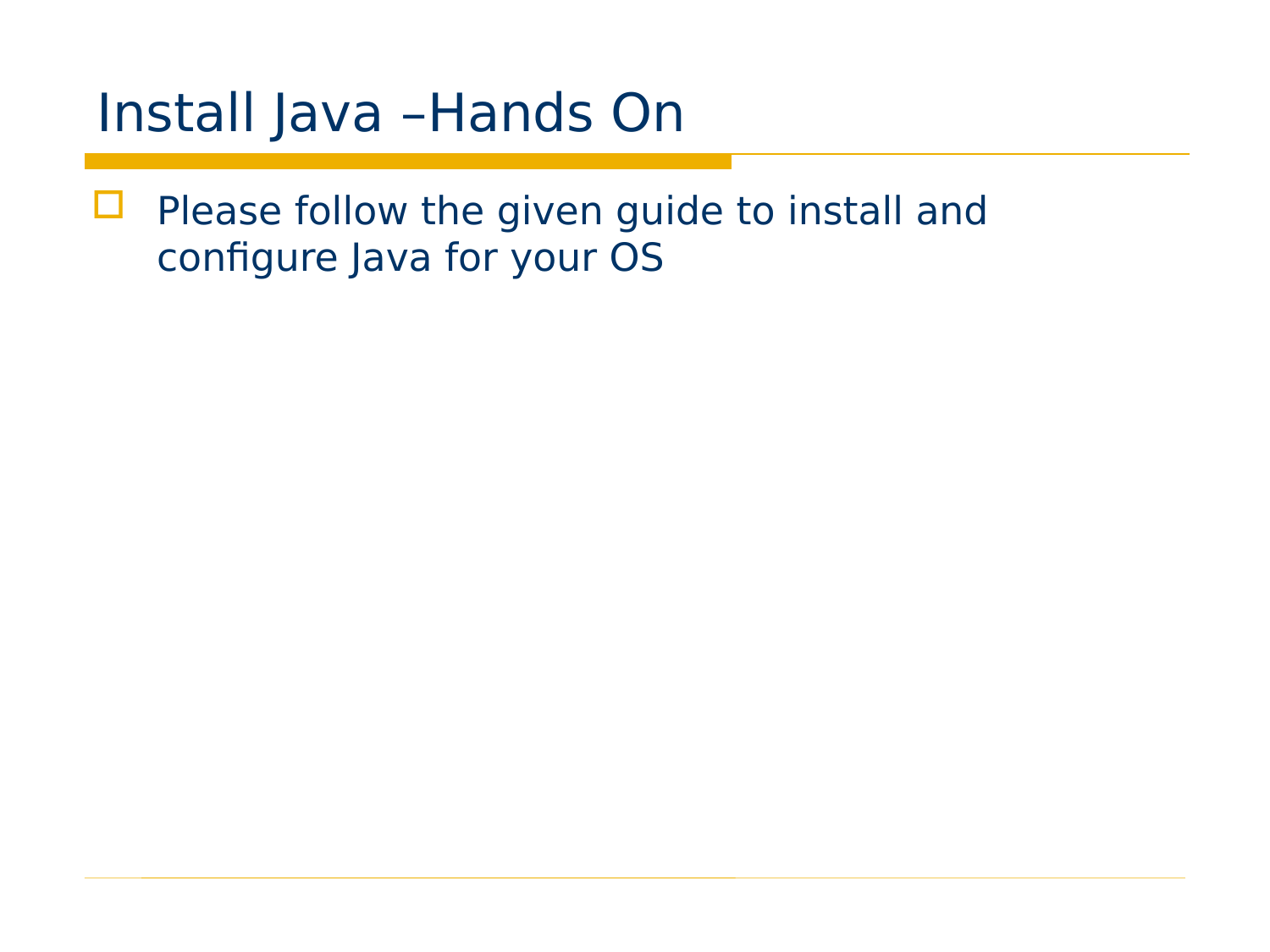

# Install Java –Hands On
Please follow the given guide to install and configure Java for your OS